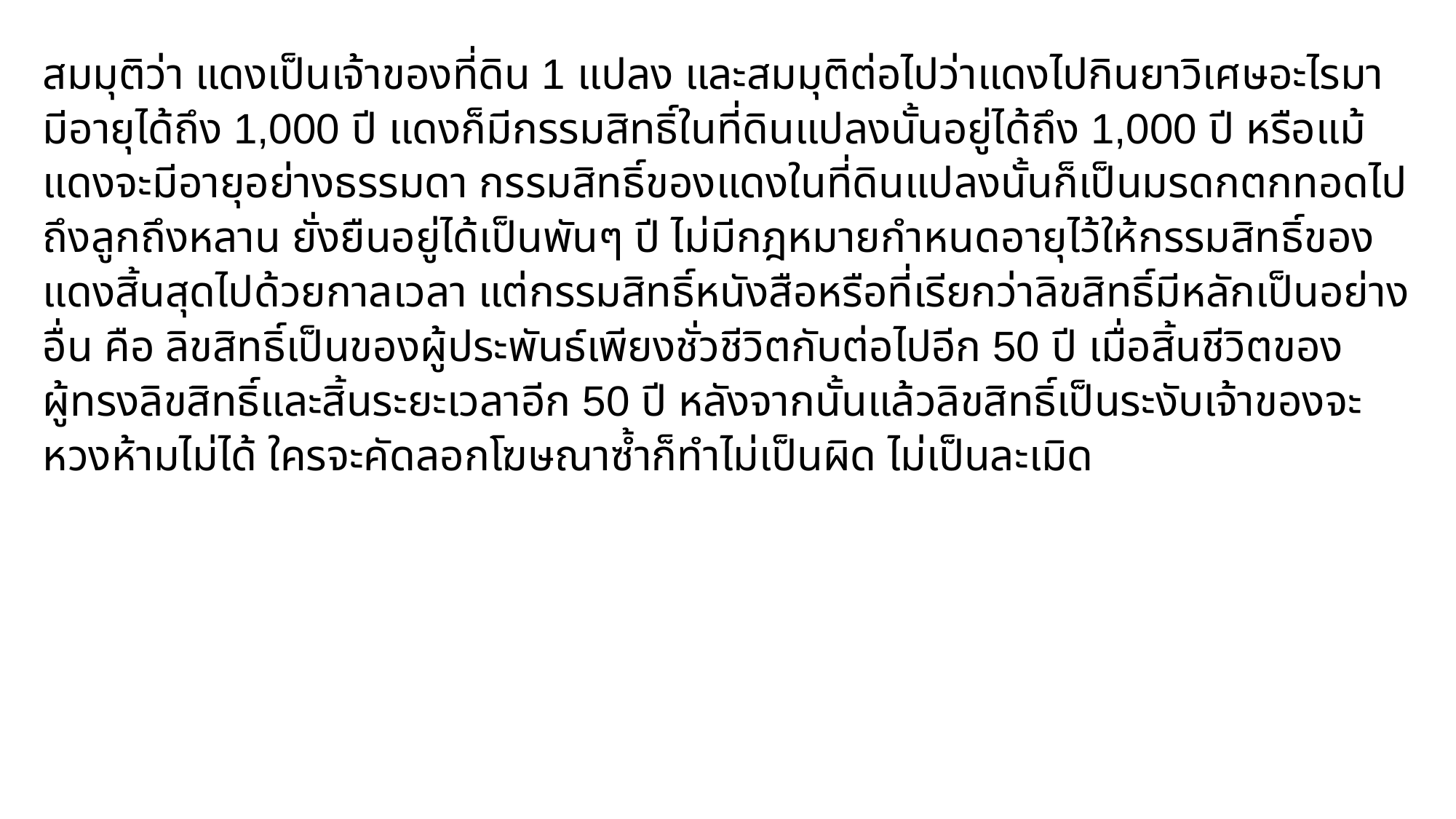

สมมุติว่า แดงเป็นเจ้าของที่ดิน 1 แปลง และสมมุติต่อไปว่าแดงไปกินยาวิเศษอะไรมามีอายุได้ถึง 1,000 ปี แดงก็มีกรรมสิทธิ์ในที่ดินแปลงนั้นอยู่ได้ถึง 1,000 ปี หรือแม้แดงจะมีอายุอย่างธรรมดา กรรมสิทธิ์ของแดงในที่ดินแปลงนั้นก็เป็นมรดกตกทอดไปถึงลูกถึงหลาน ยั่งยืนอยู่ได้เป็นพันๆ ปี ไม่มีกฎหมายกำหนดอายุไว้ให้กรรมสิทธิ์ของแดงสิ้นสุดไปด้วยกาลเวลา แต่กรรมสิทธิ์หนังสือหรือที่เรียกว่าลิขสิทธิ์มีหลักเป็นอย่างอื่น คือ ลิขสิทธิ์เป็นของผู้ประพันธ์เพียงชั่วชีวิตกับต่อไปอีก 50 ปี เมื่อสิ้นชีวิตของผู้ทรงลิขสิทธิ์และสิ้นระยะเวลาอีก 50 ปี หลังจากนั้นแล้วลิขสิทธิ์เป็นระงับเจ้าของจะหวงห้ามไม่ได้ ใครจะคัดลอกโฆษณาซ้ำก็ทำไม่เป็นผิด ไม่เป็นละเมิด